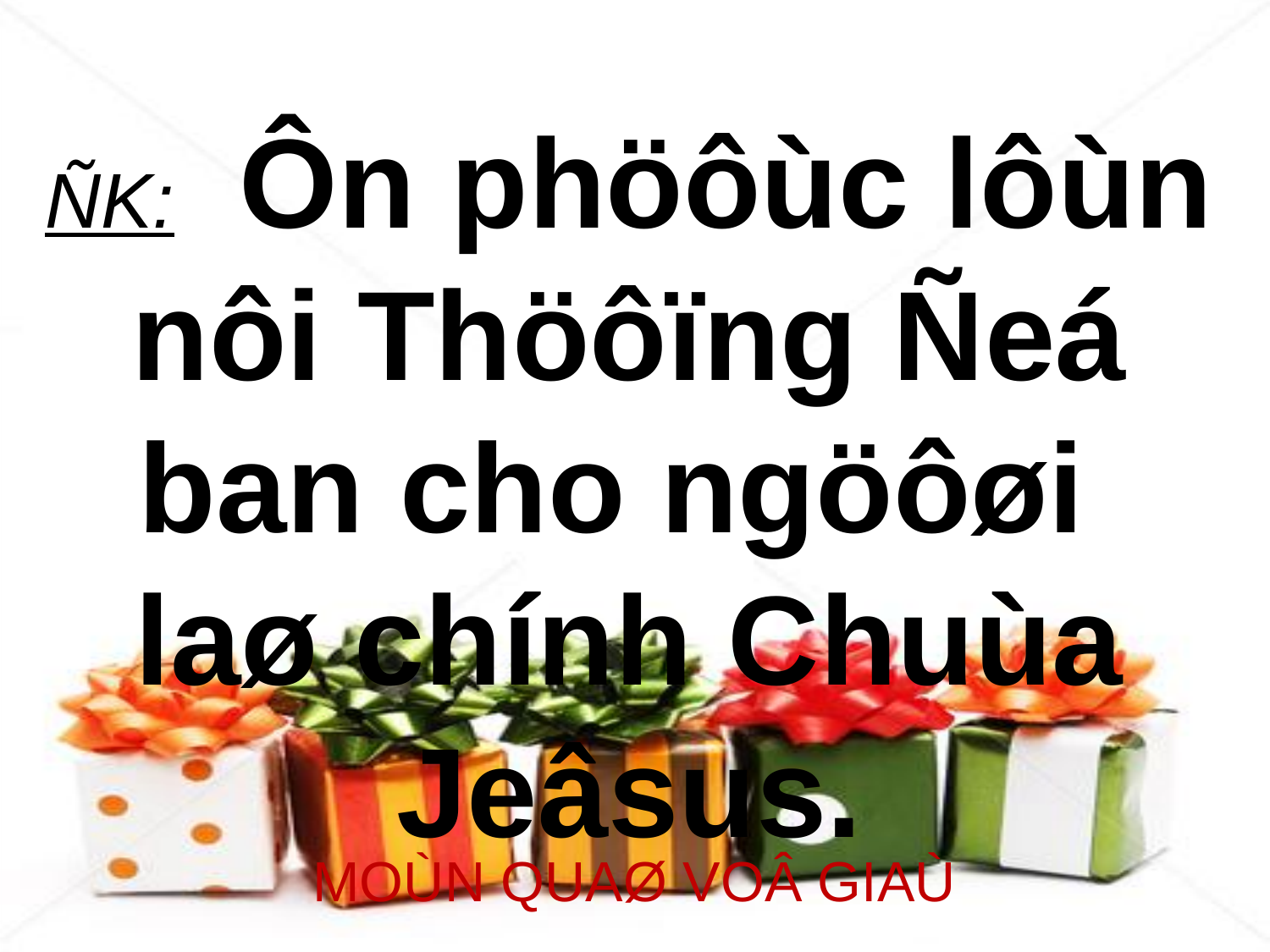

ÑK:  Ôn phöôùc lôùn nôi Thöôïng Ñeá ban cho ngöôøi
laø chính Chuùa Jeâsus.
MOÙN QUAØ VOÂ GIAÙ